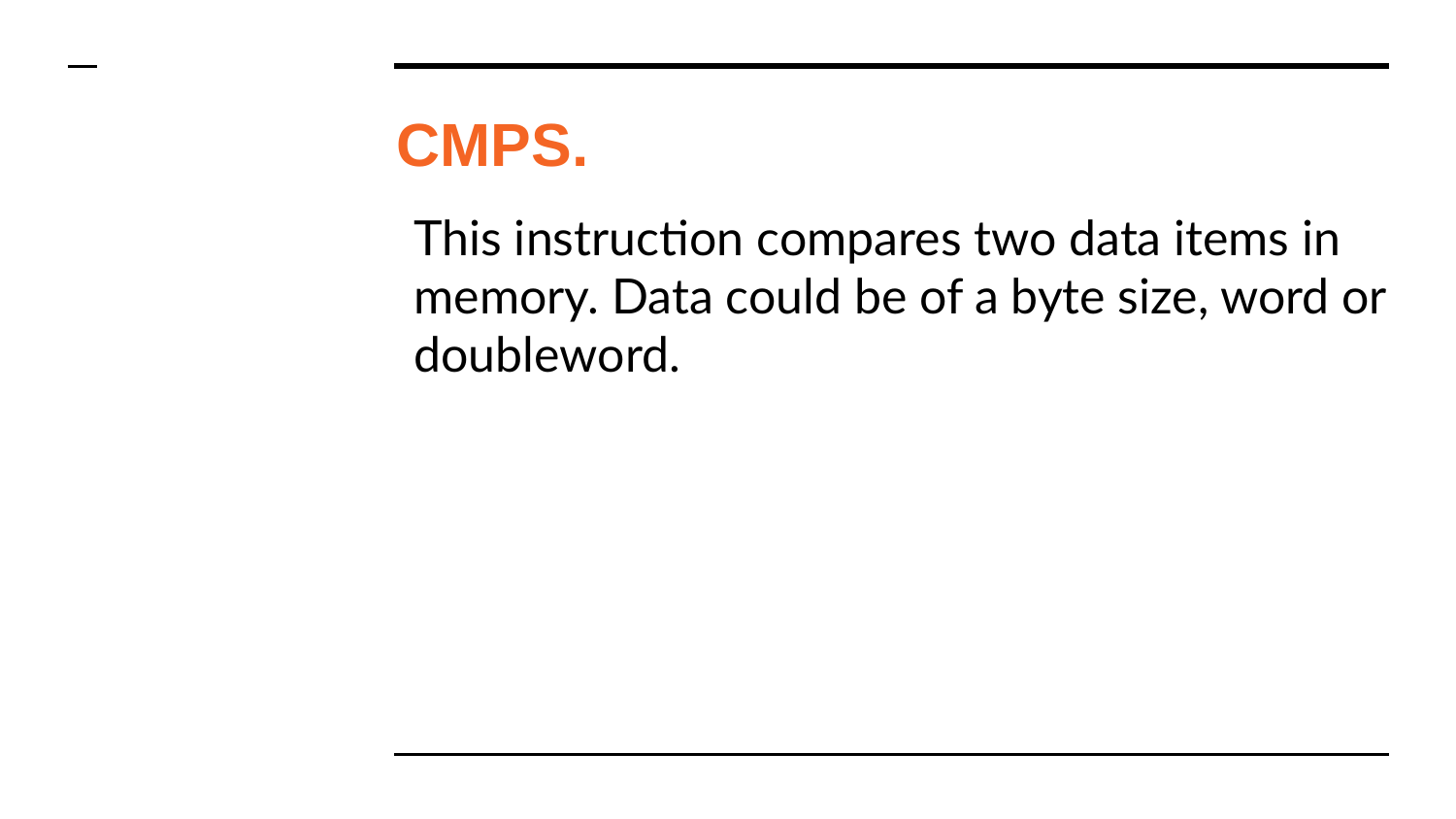

# CMPS.
This instruction compares two data items in memory. Data could be of a byte size, word or doubleword.